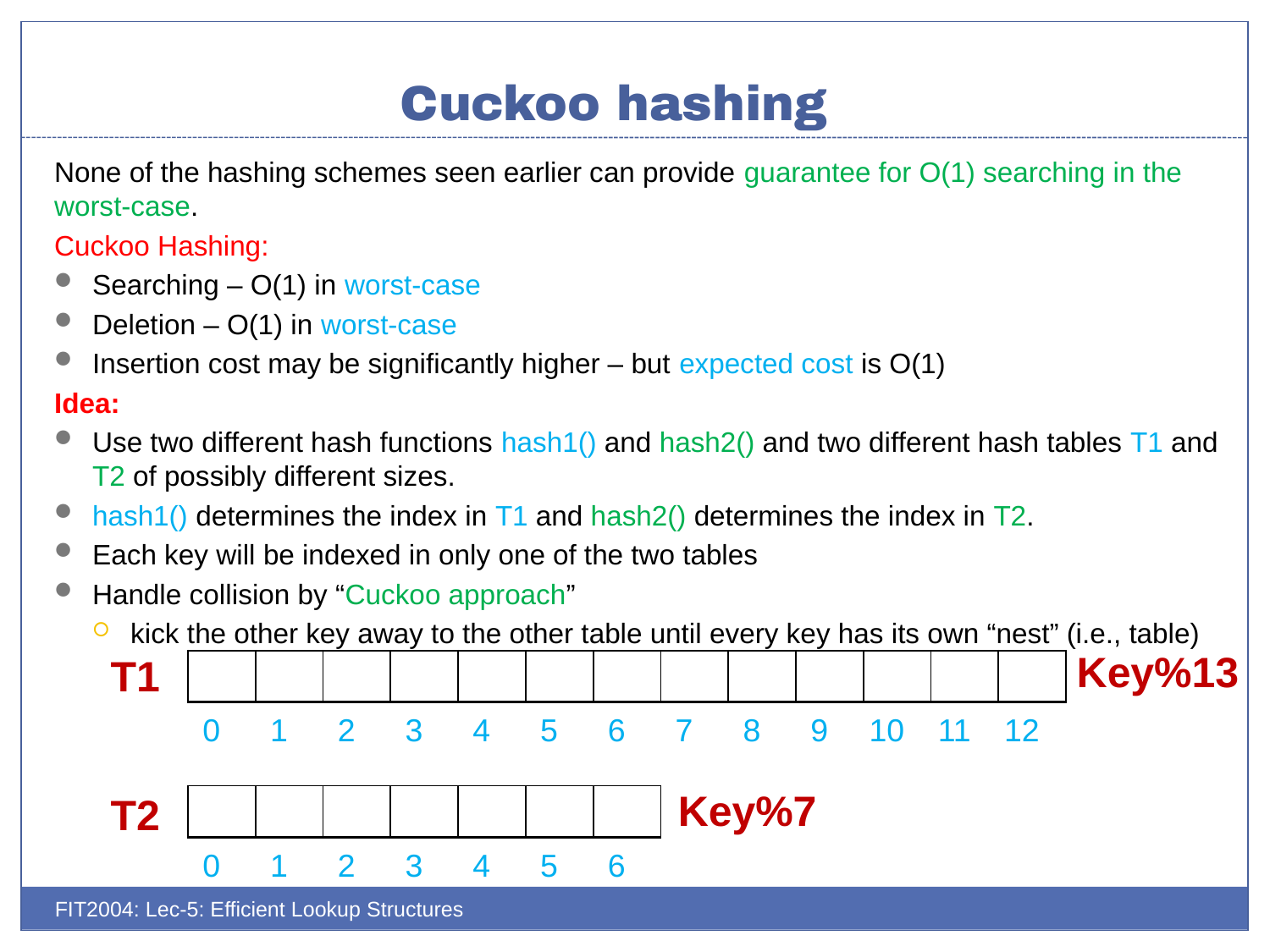

# Cuckoo hashing
None of the hashing schemes seen earlier can provide guarantee for O(1) searching in the worst-case.
Cuckoo Hashing:
Searching – O(1) in worst-case
Deletion – O(1) in worst-case
Insertion cost may be significantly higher – but expected cost is O(1)
Idea:
Use two different hash functions hash1() and hash2() and two different hash tables T1 and T2 of possibly different sizes.
hash1() determines the index in T1 and hash2() determines the index in T2.
Each key will be indexed in only one of the two tables
Handle collision by “Cuckoo approach”
kick the other key away to the other table until every key has its own “nest” (i.e., table)

Key%13
T1
|  |  |  |  |  |  |  |  |  |  |  |  |  |
| --- | --- | --- | --- | --- | --- | --- | --- | --- | --- | --- | --- | --- |
| 0 | 1 | 2 | 3 | 4 | 5 | 6 | 7 | 8 | 9 | 10 | 11 | 12 |
| --- | --- | --- | --- | --- | --- | --- | --- | --- | --- | --- | --- | --- |
Key%7
|  |  |  |  |  |  |  |
| --- | --- | --- | --- | --- | --- | --- |
T2
| 0 | 1 | 2 | 3 | 4 | 5 | 6 |
| --- | --- | --- | --- | --- | --- | --- |
FIT2004: Lec-5: Efficient Lookup Structures